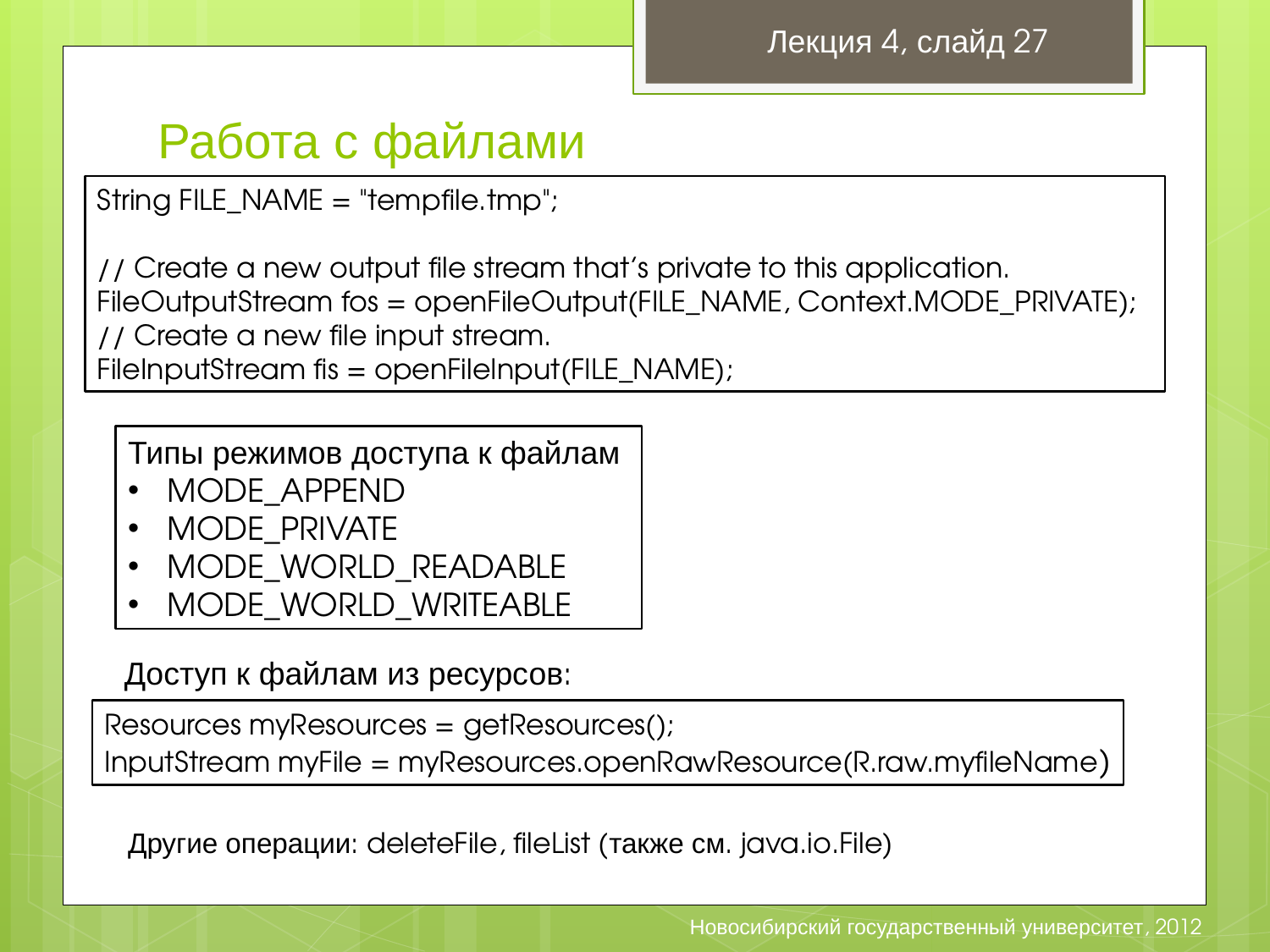

Лекция 4, слайд 27
# Работа с файлами
String FILE_NAME = "tempfile.tmp";

// Create a new output file stream that’s private to this application.
FileOutputStream fos = openFileOutput(FILE_NAME, Context.MODE_PRIVATE);
// Create a new file input stream.
FileInputStream fis = openFileInput(FILE_NAME);
Типы режимов доступа к файлам
MODE_APPEND
MODE_PRIVATE
MODE_WORLD_READABLE
MODE_WORLD_WRITEABLE
Доступ к файлам из ресурсов:
Resources myResources = getResources();
InputStream myFile = myResources.openRawResource(R.raw.myfileName)
Другие операции: deleteFile, fileList (также см. java.io.File)
Новосибирский государственный университет, 2012